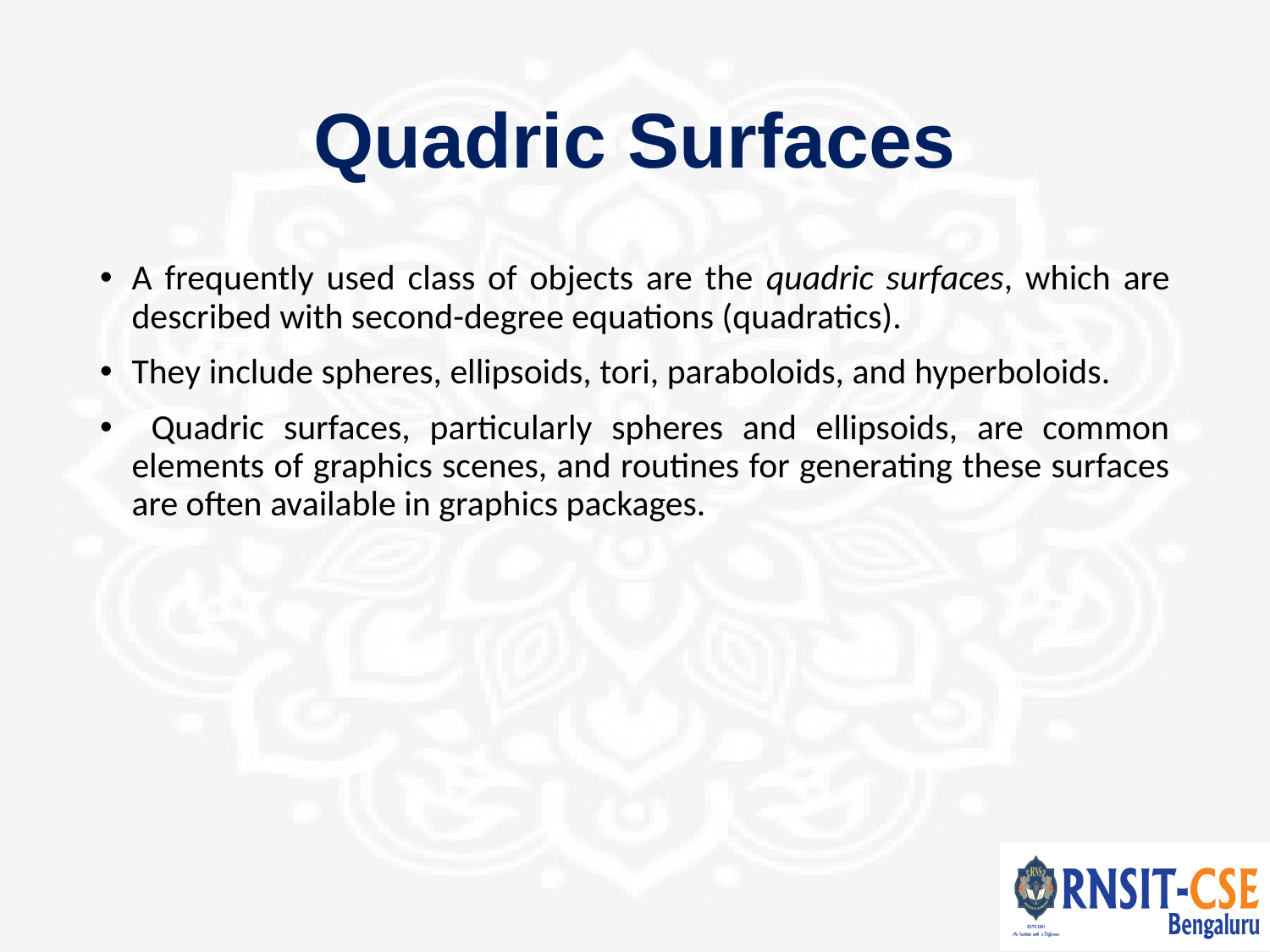

# Quadric Surfaces
A frequently used class of objects are the quadric surfaces, which are described with second-degree equations (quadratics).
They include spheres, ellipsoids, tori, paraboloids, and hyperboloids.
 Quadric surfaces, particularly spheres and ellipsoids, are common elements of graphics scenes, and routines for generating these surfaces are often available in graphics packages.